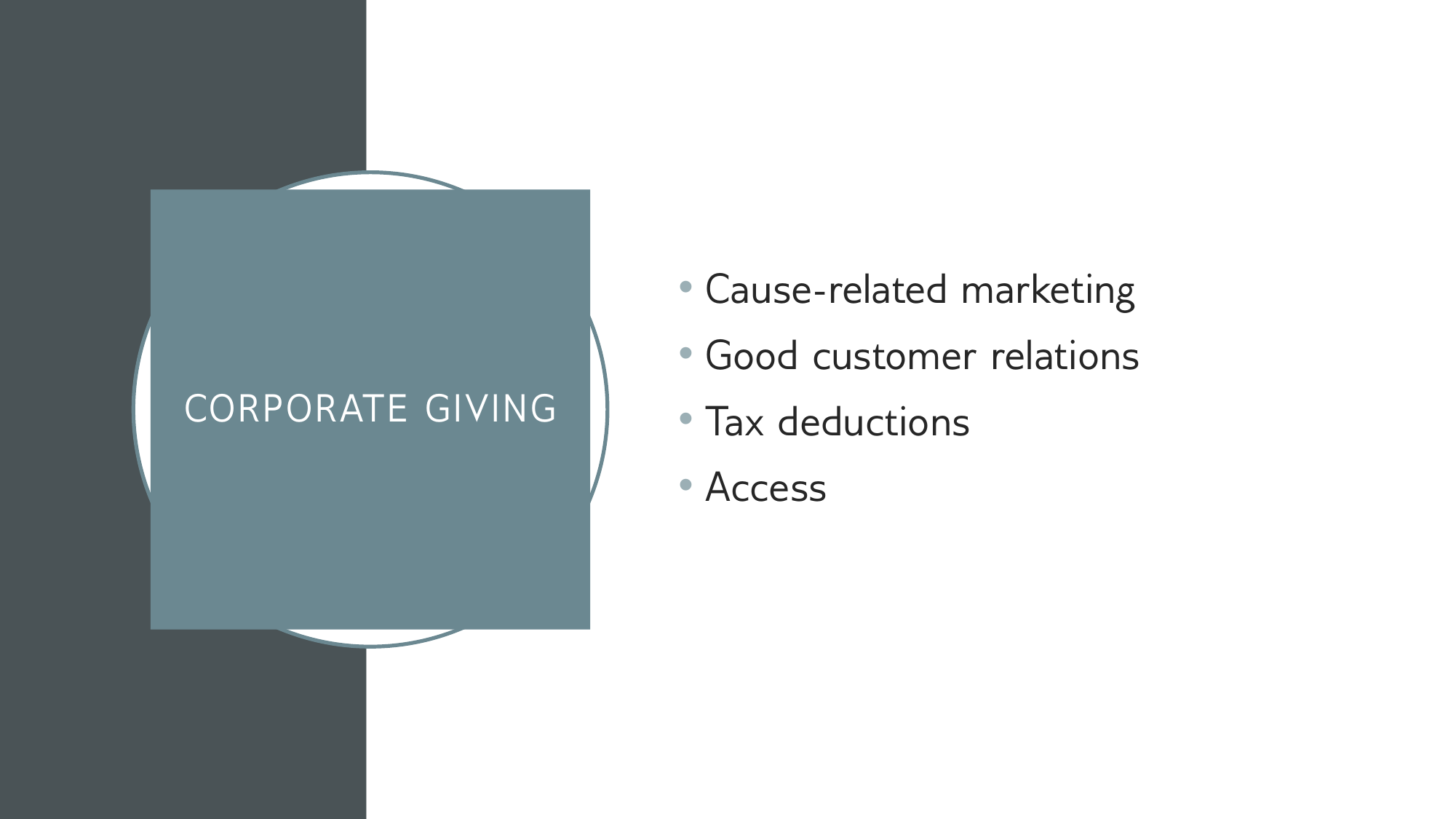

Cause-related marketing
Good customer relations
Tax deductions
Access

# Corporate giving